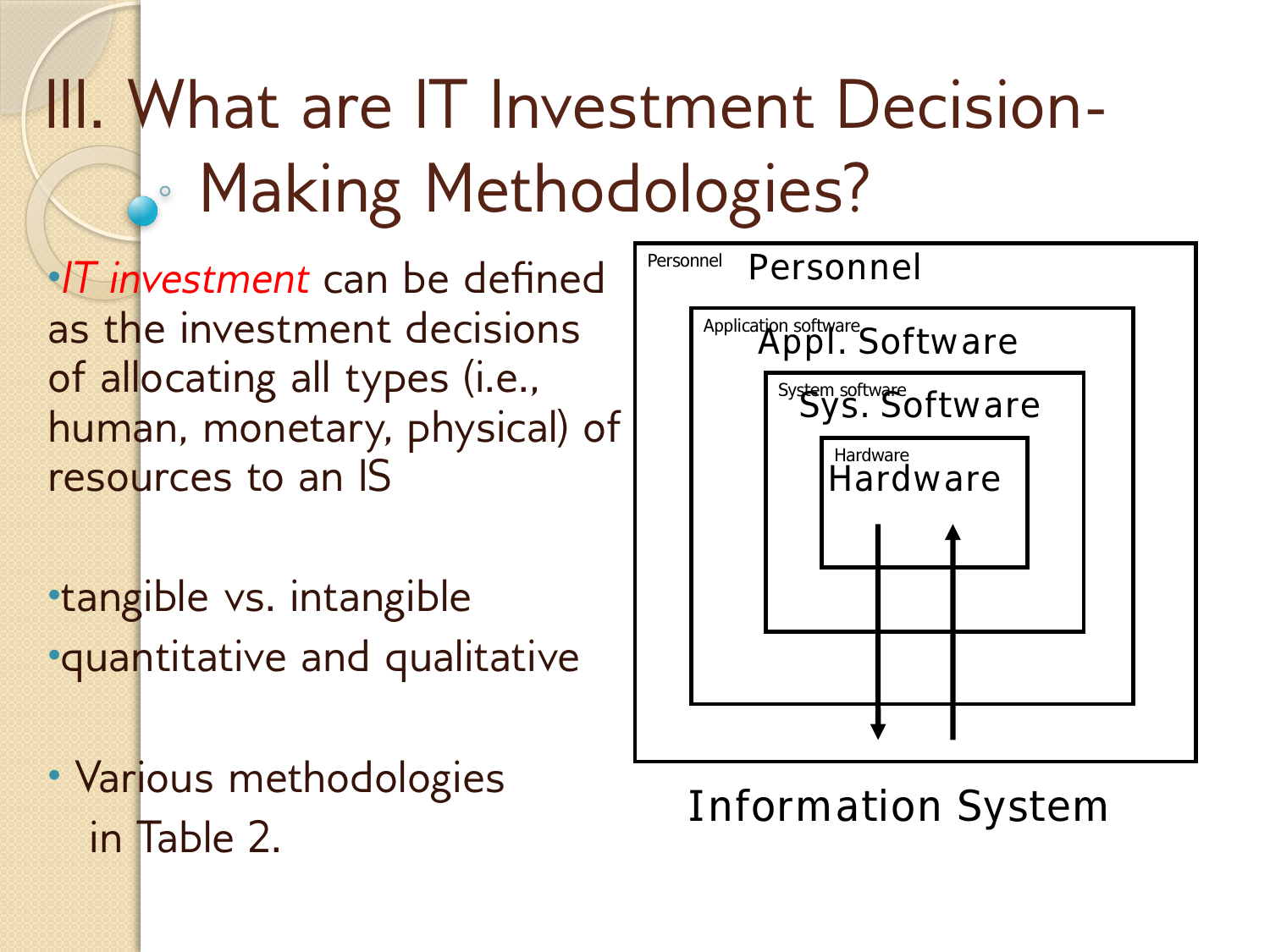

# III. What are IT Investment Decision-Making Methodologies?
Personnel
Application software
System software
Hardware

Personnel
IT investment can be defined as the investment decisions of allocating all types (i.e., human, monetary, physical) of resources to an IS

tangible vs. intangible
quantitative and qualitative

 Various methodologies
   in Table 2.
Appl. Software
Sys. Software
Hardware
Information System